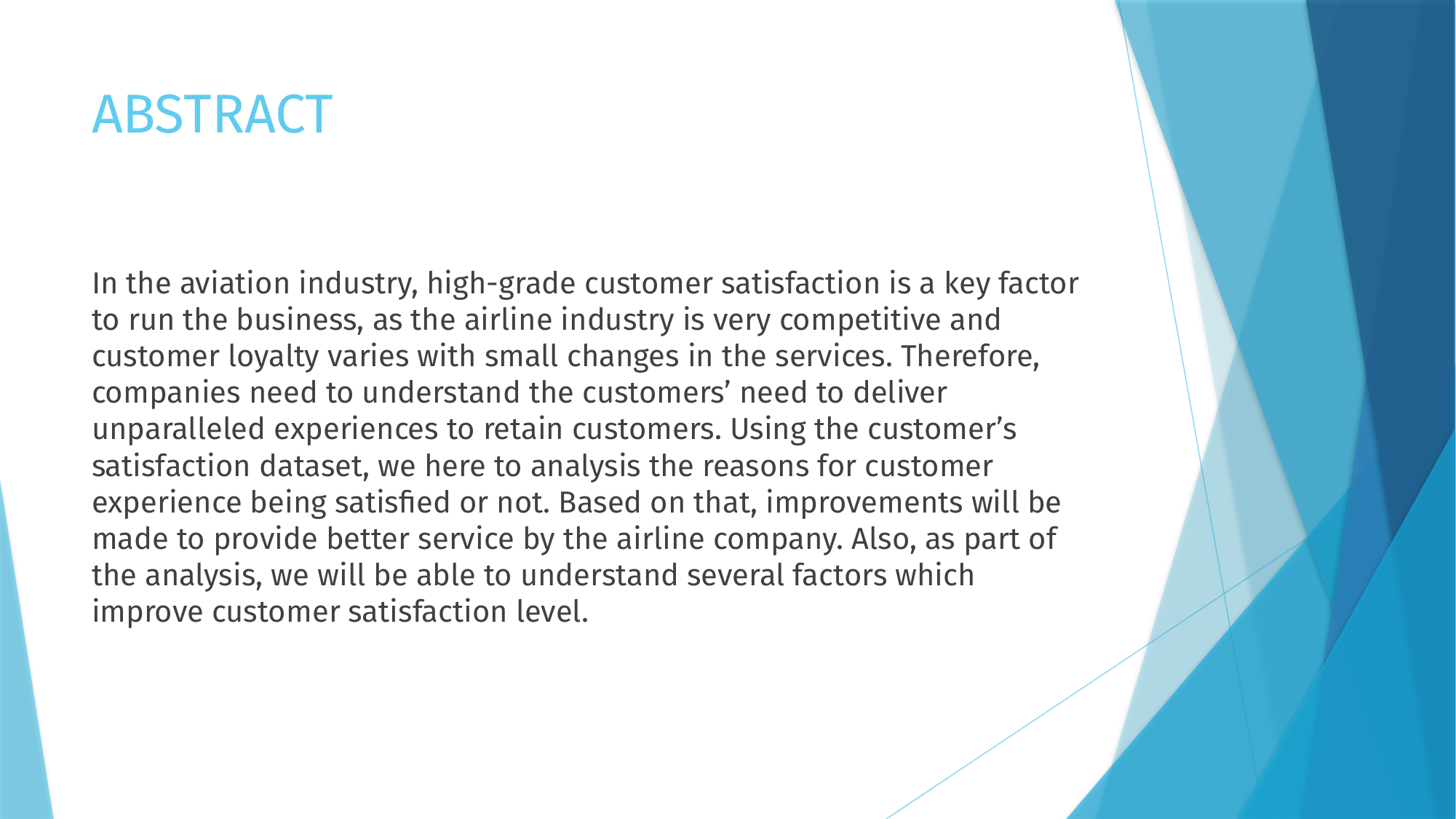

# ABSTRACT
In the aviation industry, high-grade customer satisfaction is a key factor to run the business, as the airline industry is very competitive and customer loyalty varies with small changes in the services. Therefore, companies need to understand the customers’ need to deliver unparalleled experiences to retain customers. Using the customer’s satisfaction dataset, we here to analysis the reasons for customer experience being satisfied or not. Based on that, improvements will be made to provide better service by the airline company. Also, as part of the analysis, we will be able to understand several factors which improve customer satisfaction level.